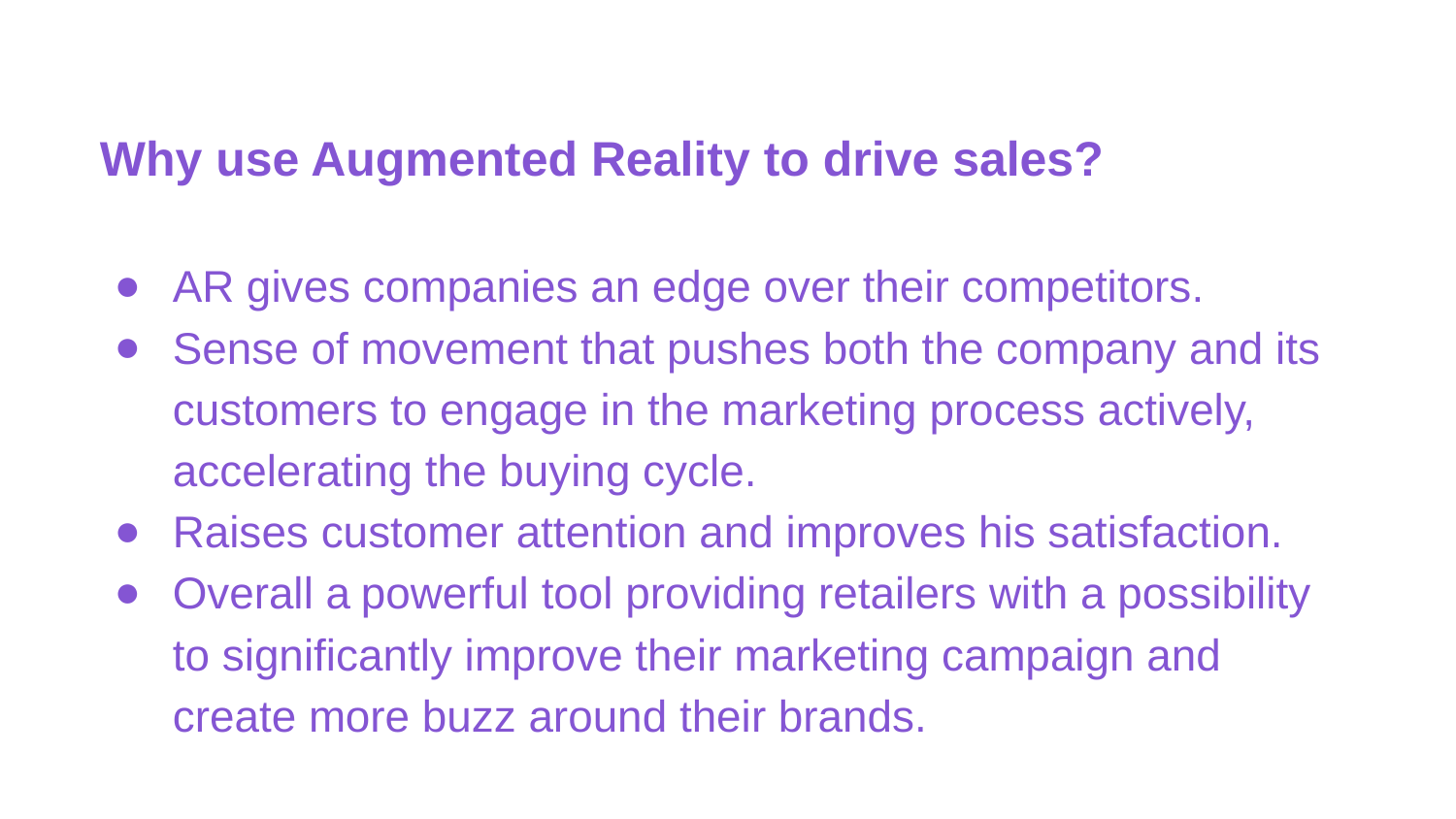

Why use Augmented Reality to drive sales?
AR gives companies an edge over their competitors.
Sense of movement that pushes both the company and its customers to engage in the marketing process actively, accelerating the buying cycle.
Raises customer attention and improves his satisfaction.
Overall a powerful tool providing retailers with a possibility to significantly improve their marketing campaign and create more buzz around their brands.